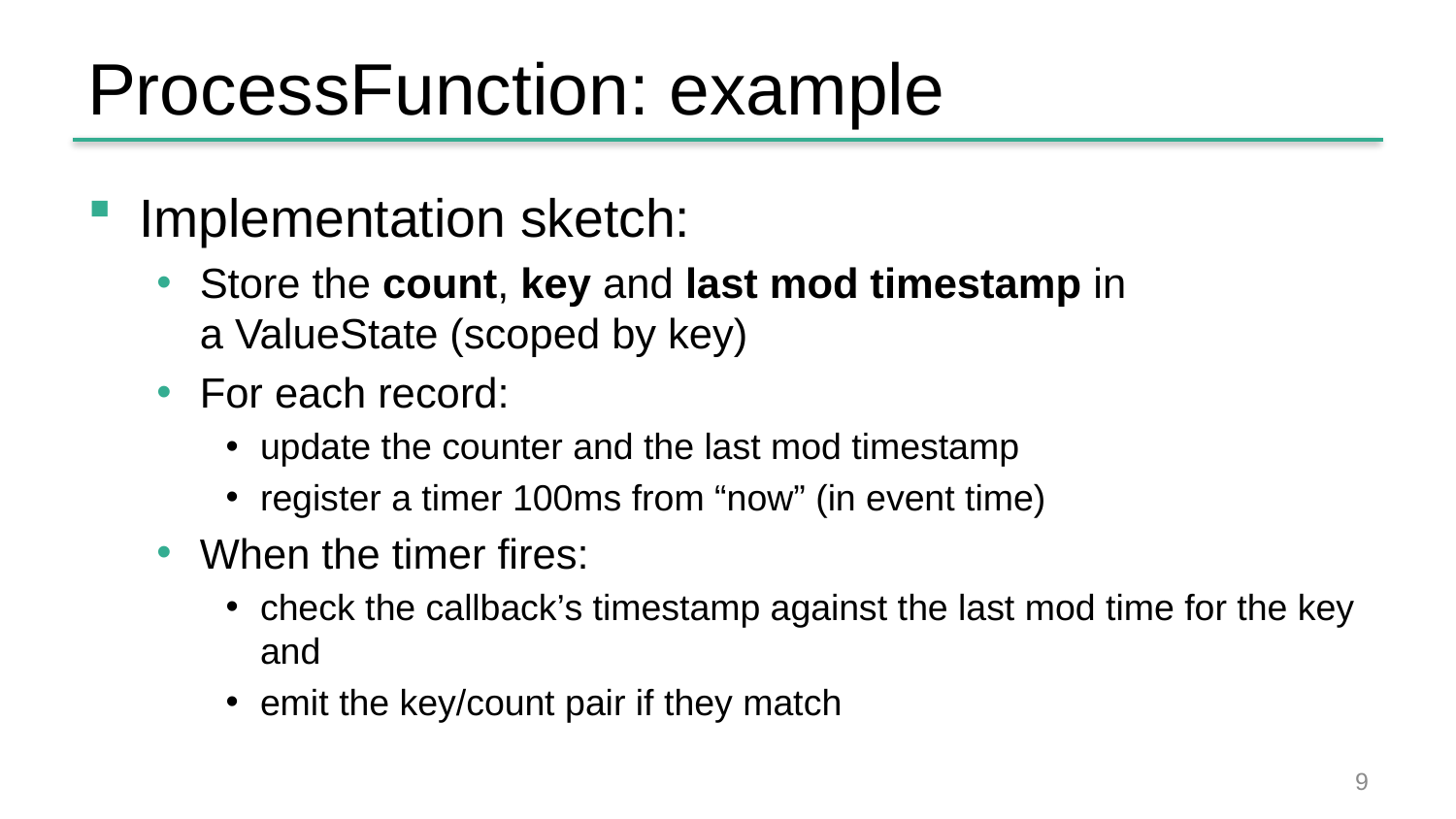

# ProcessFunction: example
Implementation sketch:
Store the count, key and last mod timestamp in a ValueState (scoped by key)
For each record:
update the counter and the last mod timestamp
register a timer 100ms from “now” (in event time)
When the timer fires:
check the callback’s timestamp against the last mod time for the key and
emit the key/count pair if they match
9